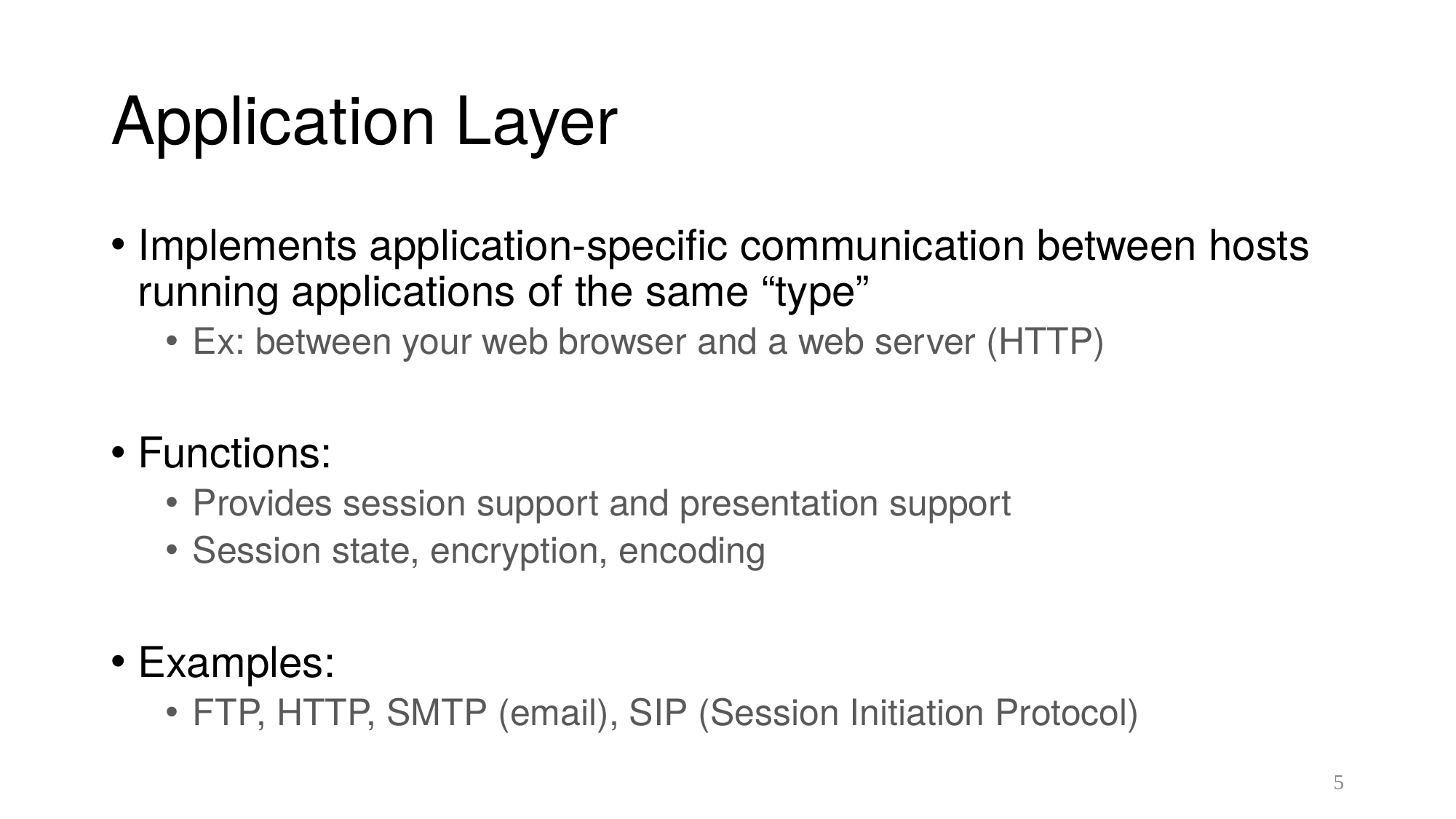

# Application Layer
Implements application-specific communication between hosts running applications of the same “type”
Ex: between your web browser and a web server (HTTP)

Functions:
Provides session support and presentation support
Session state, encryption, encoding

Examples:
FTP, HTTP, SMTP (email), SIP (Session Initiation Protocol)
5